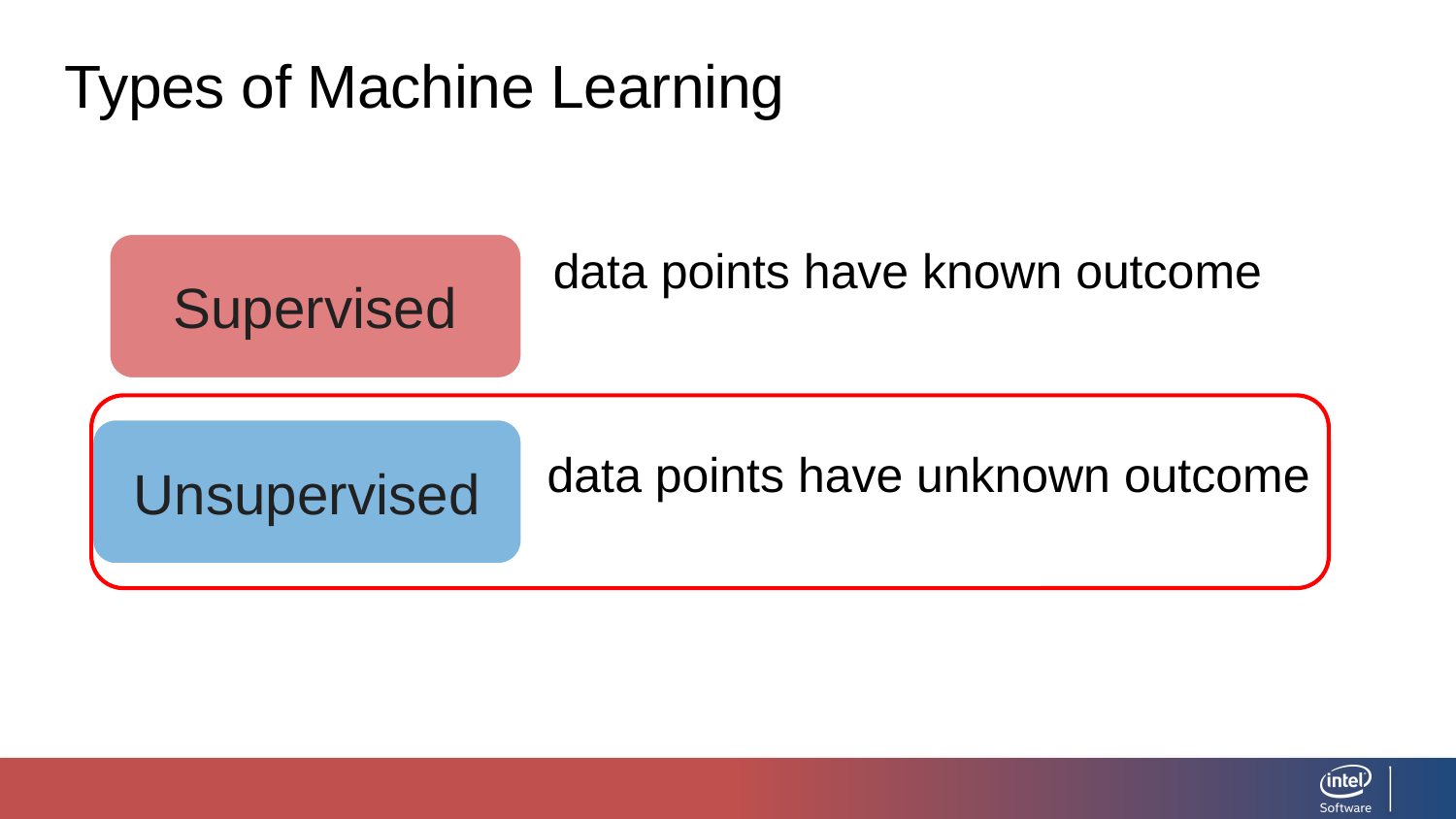

Types of Machine Learning
data points have known outcome
Supervised

data points have unknown outcome
Unsupervised